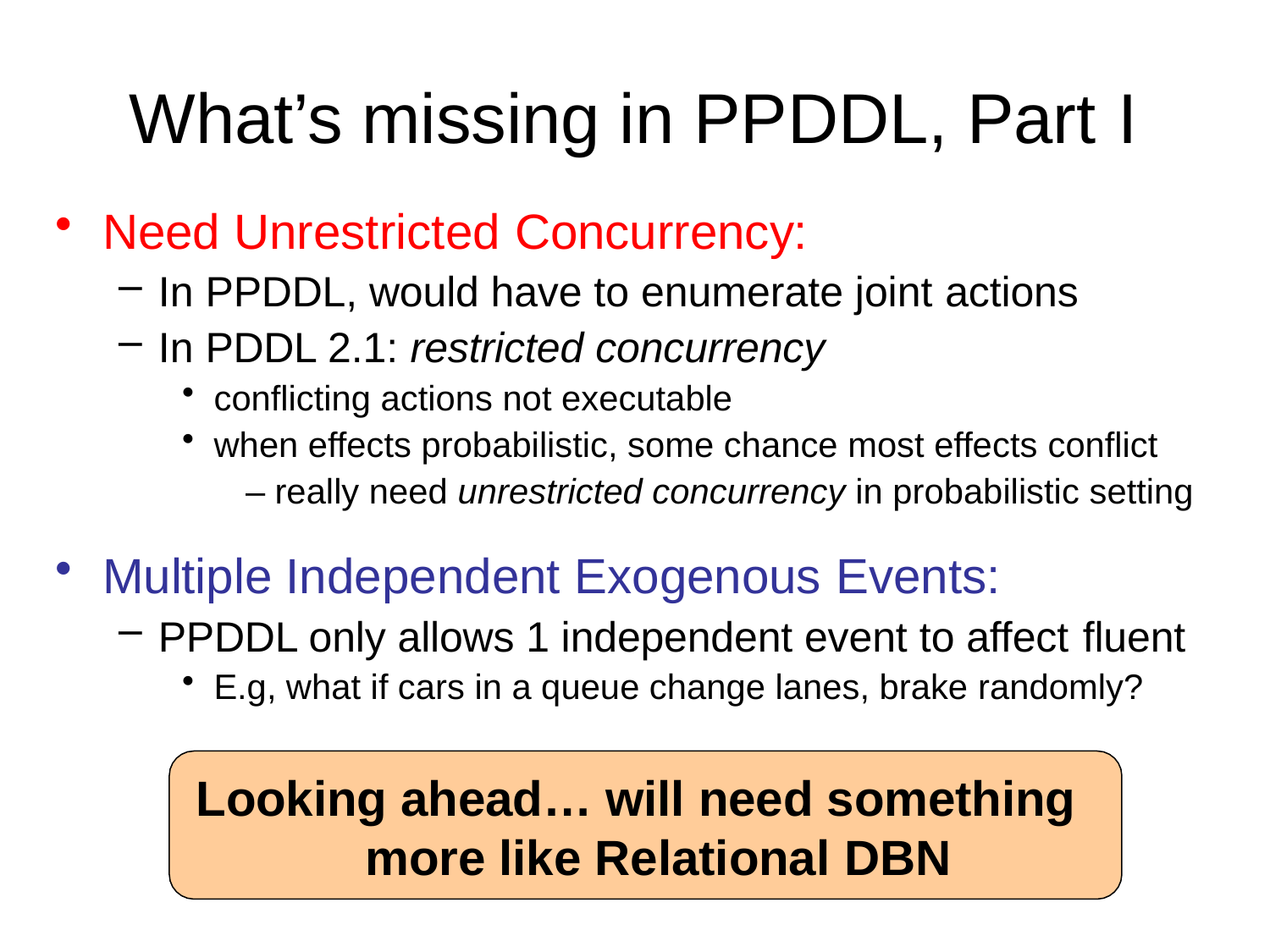

# What’s missing in PPDDL, Part I
Need Unrestricted Concurrency:
In PPDDL, would have to enumerate joint actions
In PDDL 2.1: restricted concurrency
conflicting actions not executable
when effects probabilistic, some chance most effects conflict
– really need unrestricted concurrency in probabilistic setting
Multiple Independent Exogenous Events:
PPDDL only allows 1 independent event to affect fluent
E.g, what if cars in a queue change lanes, brake randomly?

Looking ahead… will need something  more like Relational DBN